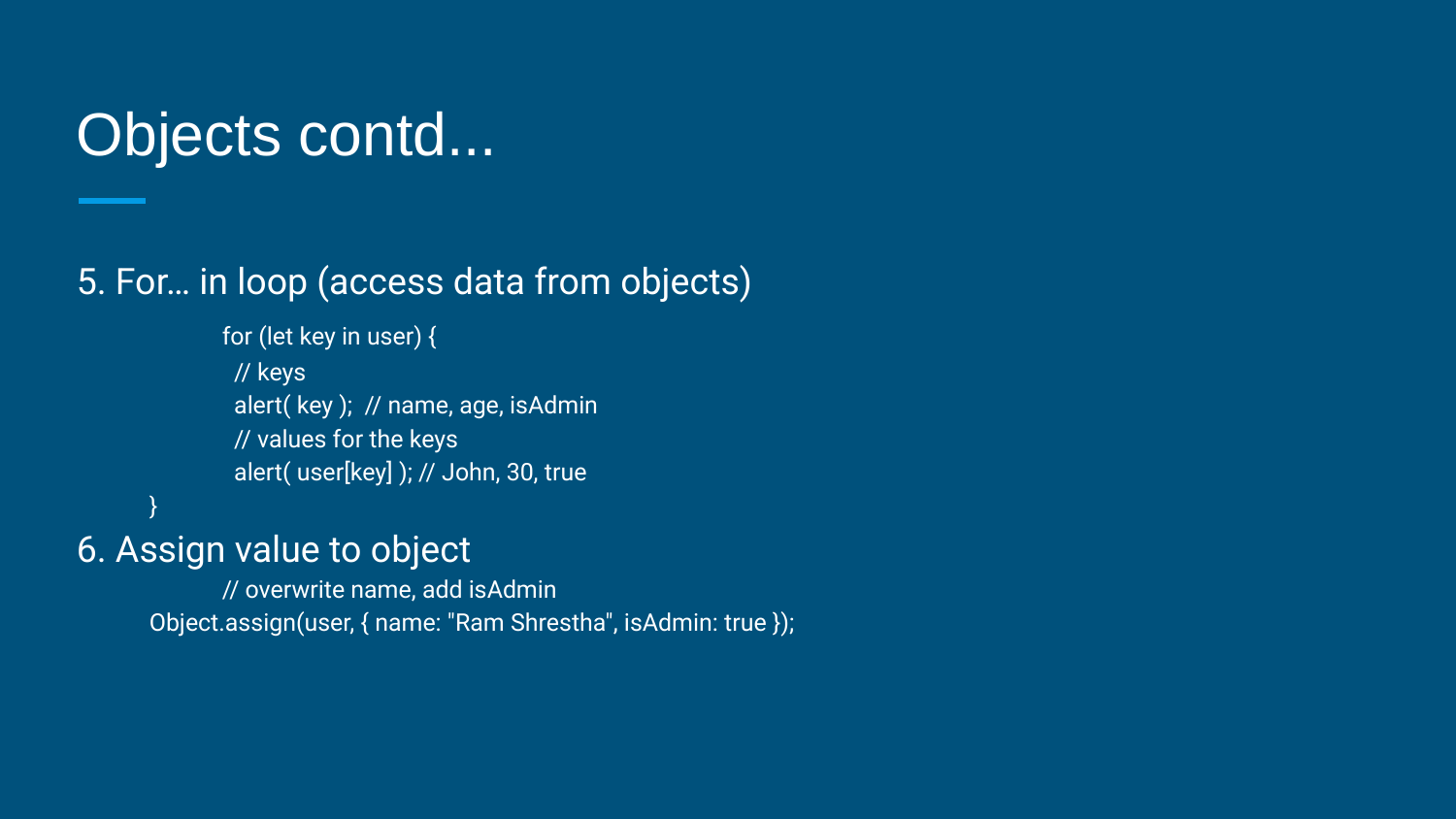

# Objects contd...
5. For… in loop (access data from objects)
	for (let key in user) {
  // keys
  alert( key );  // name, age, isAdmin
  // values for the keys
  alert( user[key] ); // John, 30, true
}
6. Assign value to object
	// overwrite name, add isAdmin
Object.assign(user, { name: "Ram Shrestha", isAdmin: true });